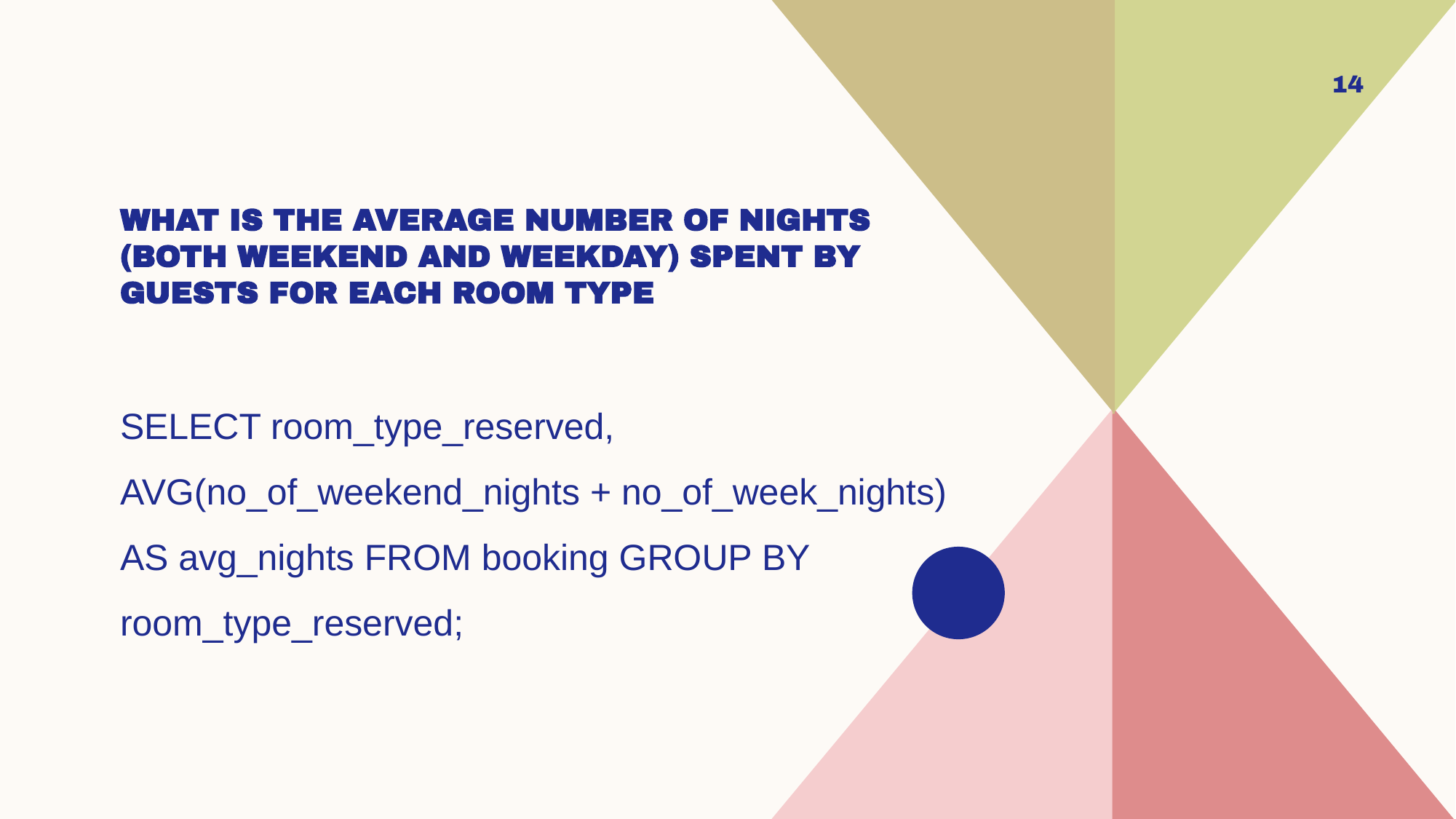

14
# What is the average number of nights (both weekend and weekday) spent by guests for each room type
SELECT room_type_reserved,       AVG(no_of_weekend_nights + no_of_week_nights) AS avg_nights FROM booking GROUP BY room_type_reserved;